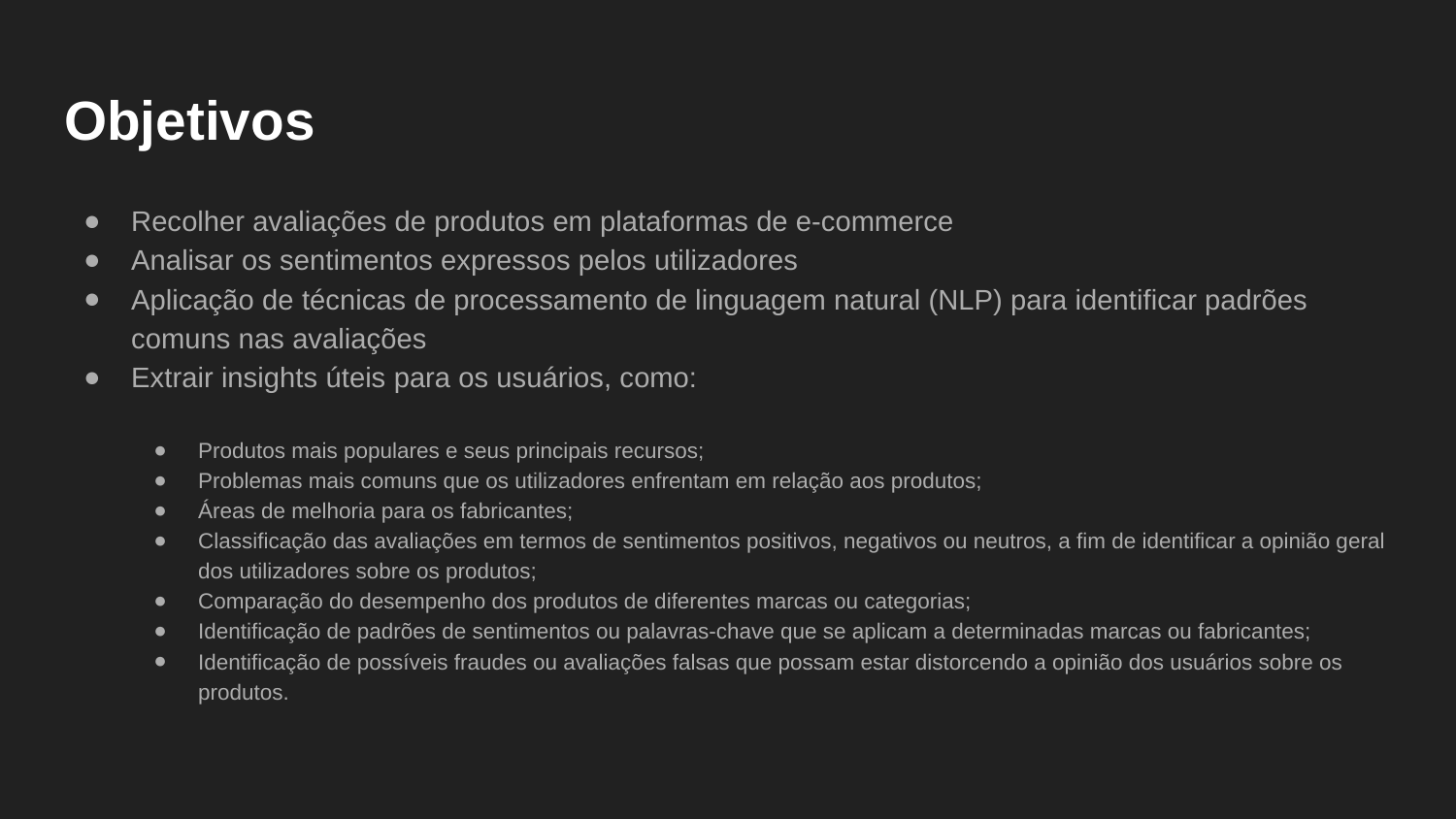

# Objetivos
Recolher avaliações de produtos em plataformas de e-commerce
Analisar os sentimentos expressos pelos utilizadores
Aplicação de técnicas de processamento de linguagem natural (NLP) para identificar padrões comuns nas avaliações
Extrair insights úteis para os usuários, como:
Produtos mais populares e seus principais recursos;
Problemas mais comuns que os utilizadores enfrentam em relação aos produtos;
Áreas de melhoria para os fabricantes;
Classificação das avaliações em termos de sentimentos positivos, negativos ou neutros, a fim de identificar a opinião geral dos utilizadores sobre os produtos;
Comparação do desempenho dos produtos de diferentes marcas ou categorias;
Identificação de padrões de sentimentos ou palavras-chave que se aplicam a determinadas marcas ou fabricantes;
Identificação de possíveis fraudes ou avaliações falsas que possam estar distorcendo a opinião dos usuários sobre os produtos.